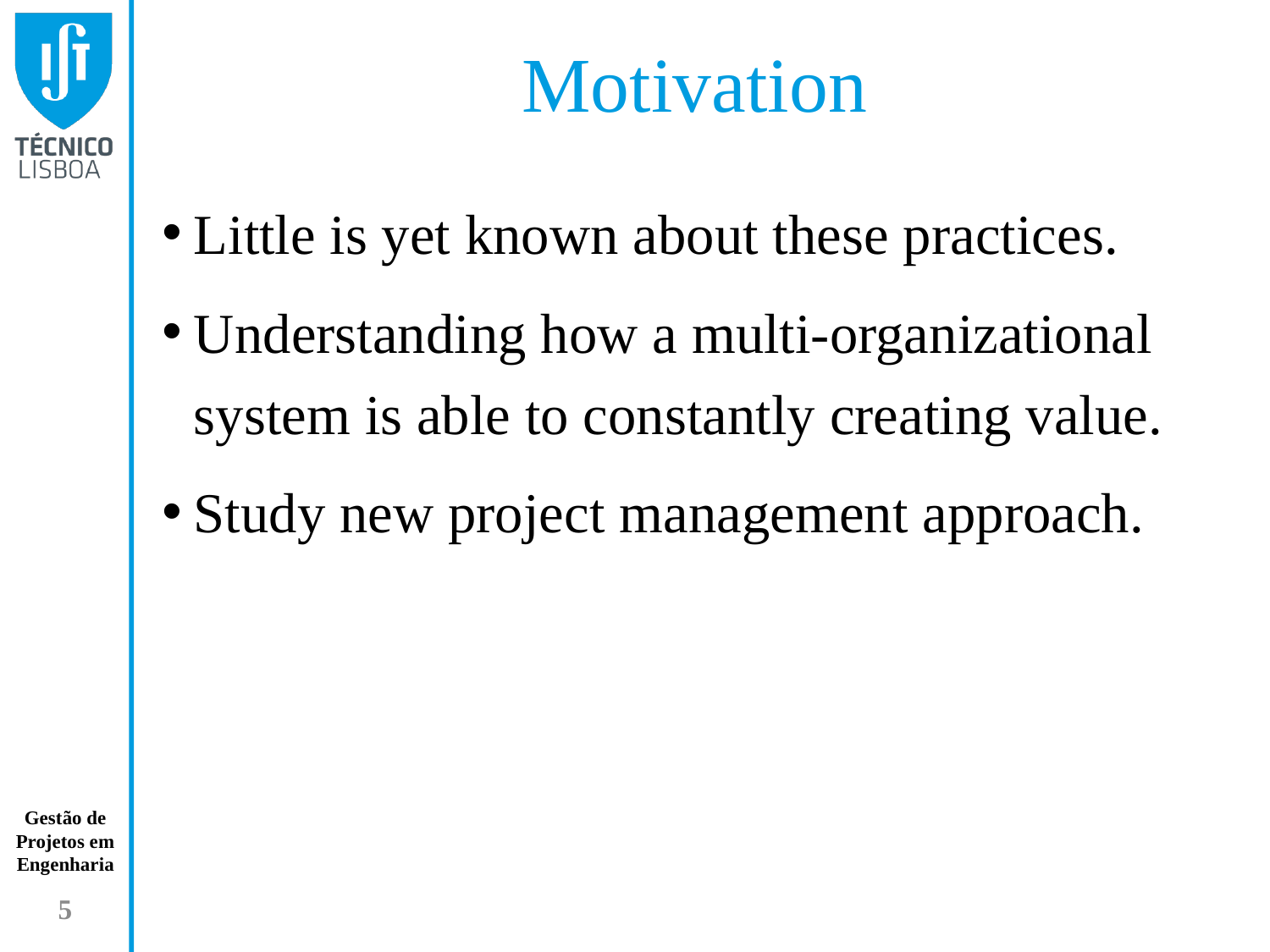

# Motivation
Little is yet known about these practices.
Understanding how a multi-organizational system is able to constantly creating value.
Study new project management approach.

5